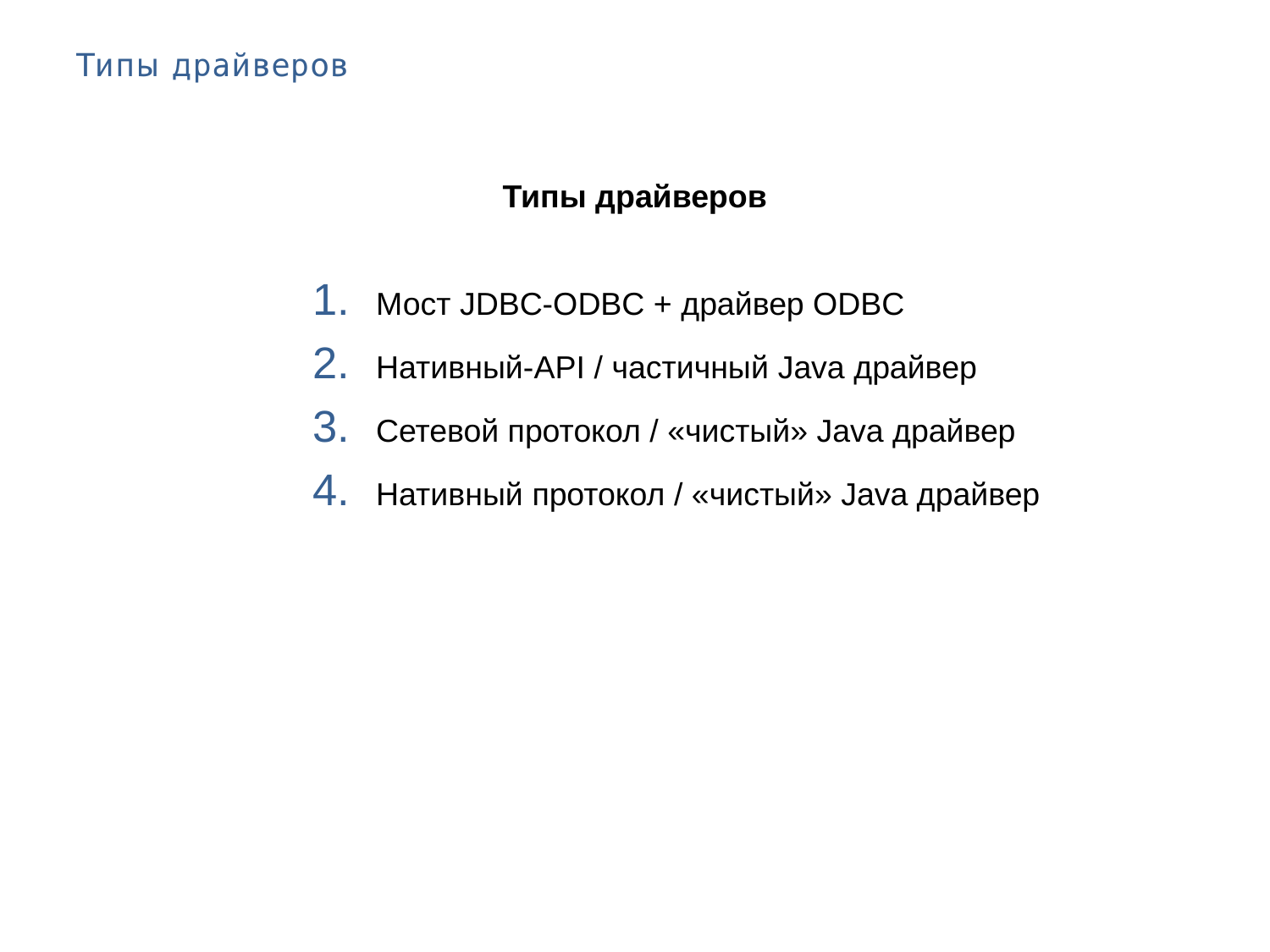

# Типы драйверов
Типы драйверов

Мост JDBC-ODBC + драйвер ODBC
Нативный-API / частичный Java драйвер
Сетевой протокол / «чистый» Java драйвер
Нативный протокол / «чистый» Java драйвер

7
2011 © EPAM Systems, RD Dep.